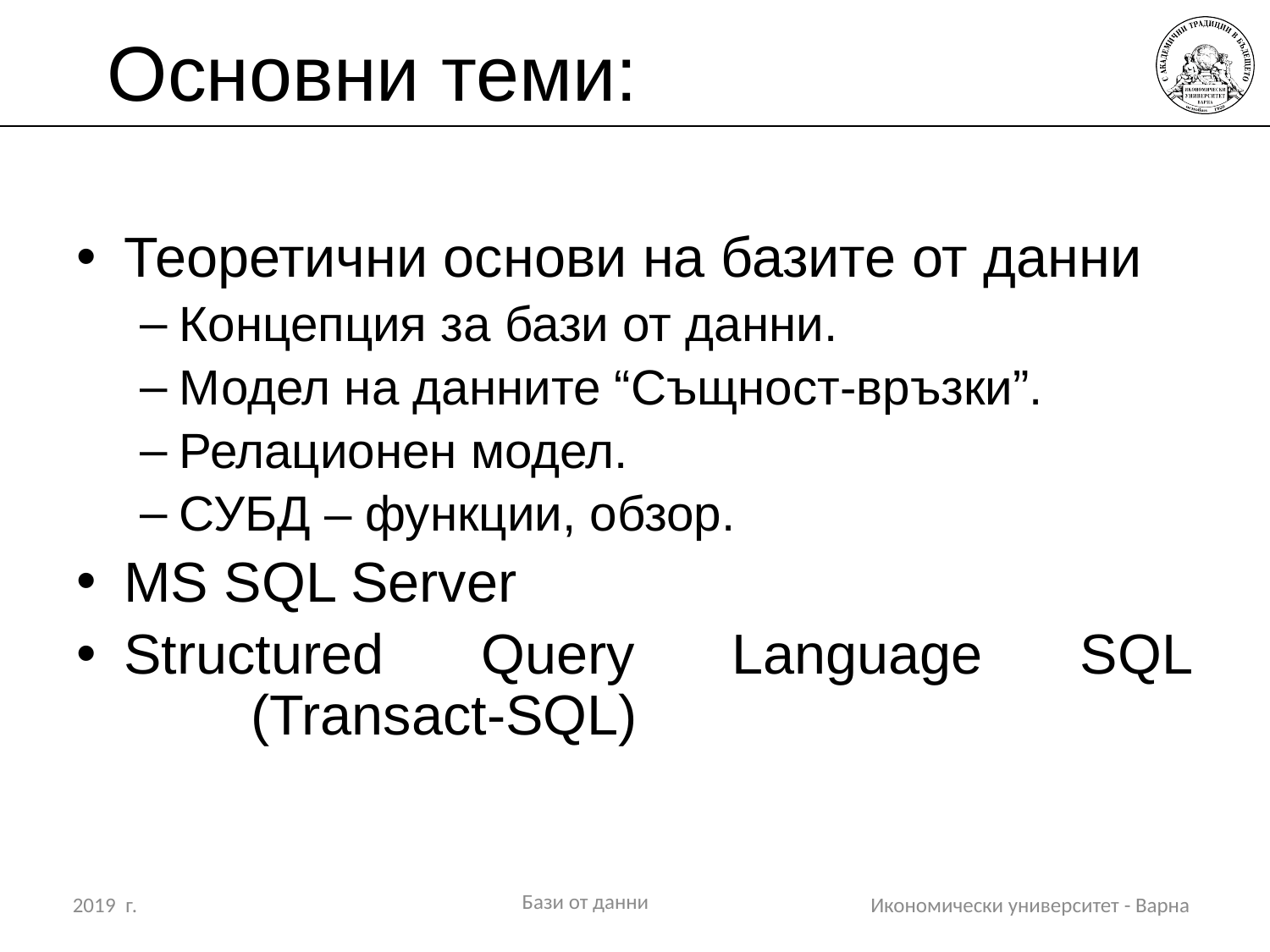

Основни теми:
Теоретични основи на базите от данни
Концепция за бази от данни.
Модел на данните “Същност-връзки”.
Релационен модел.
СУБД – функции, обзор.
MS SQL Server
Structured Query Language SQL
	(Transact-SQL)
Бази от данни
2019  г.
Икономически университет - Варна